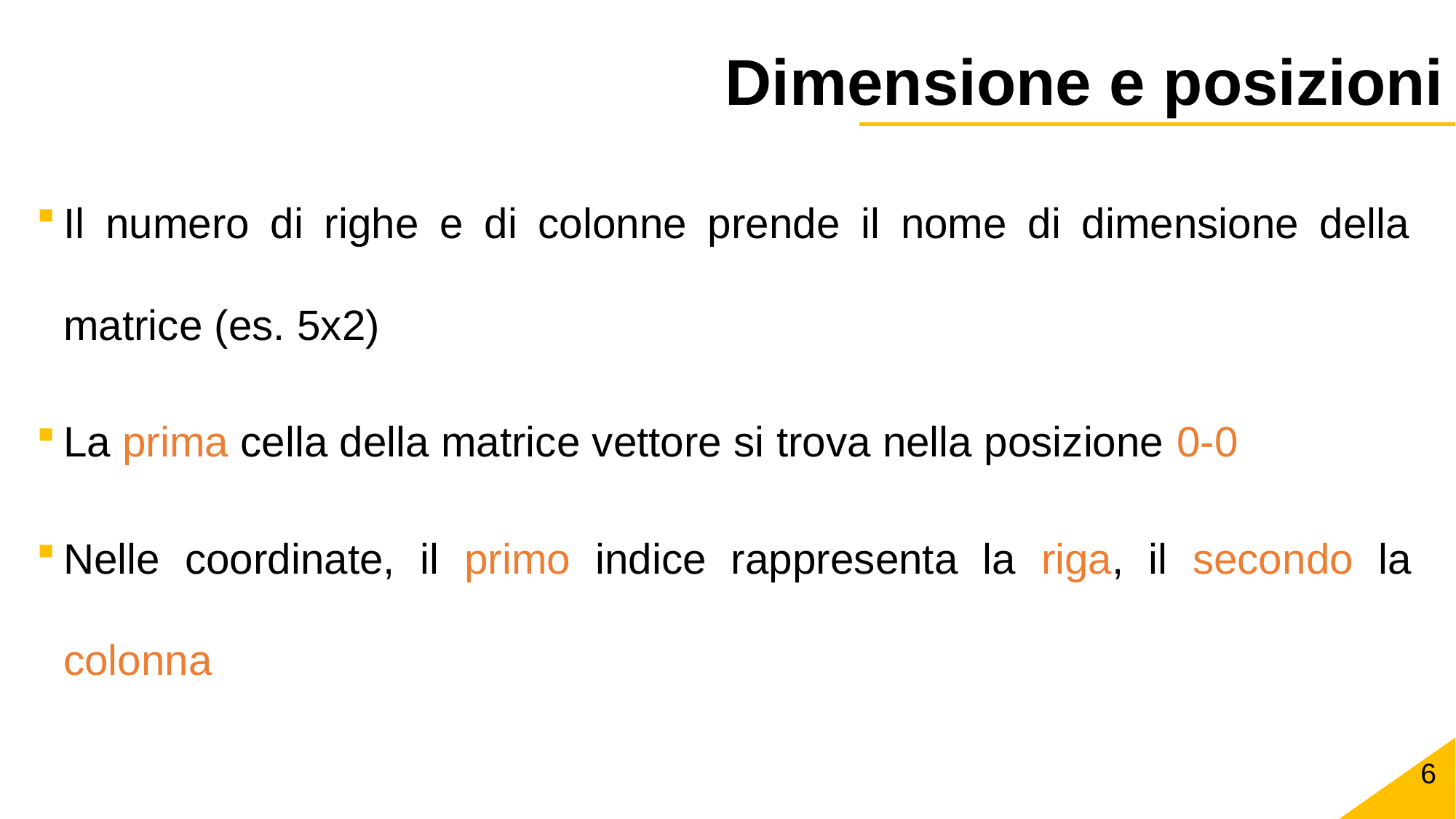

# Dimensione e posizioni
Il numero di righe e di colonne prende il nome di dimensione della matrice (es. 5x2)
La prima cella della matrice vettore si trova nella posizione 0-0
Nelle coordinate, il primo indice rappresenta la riga, il secondo la colonna
6